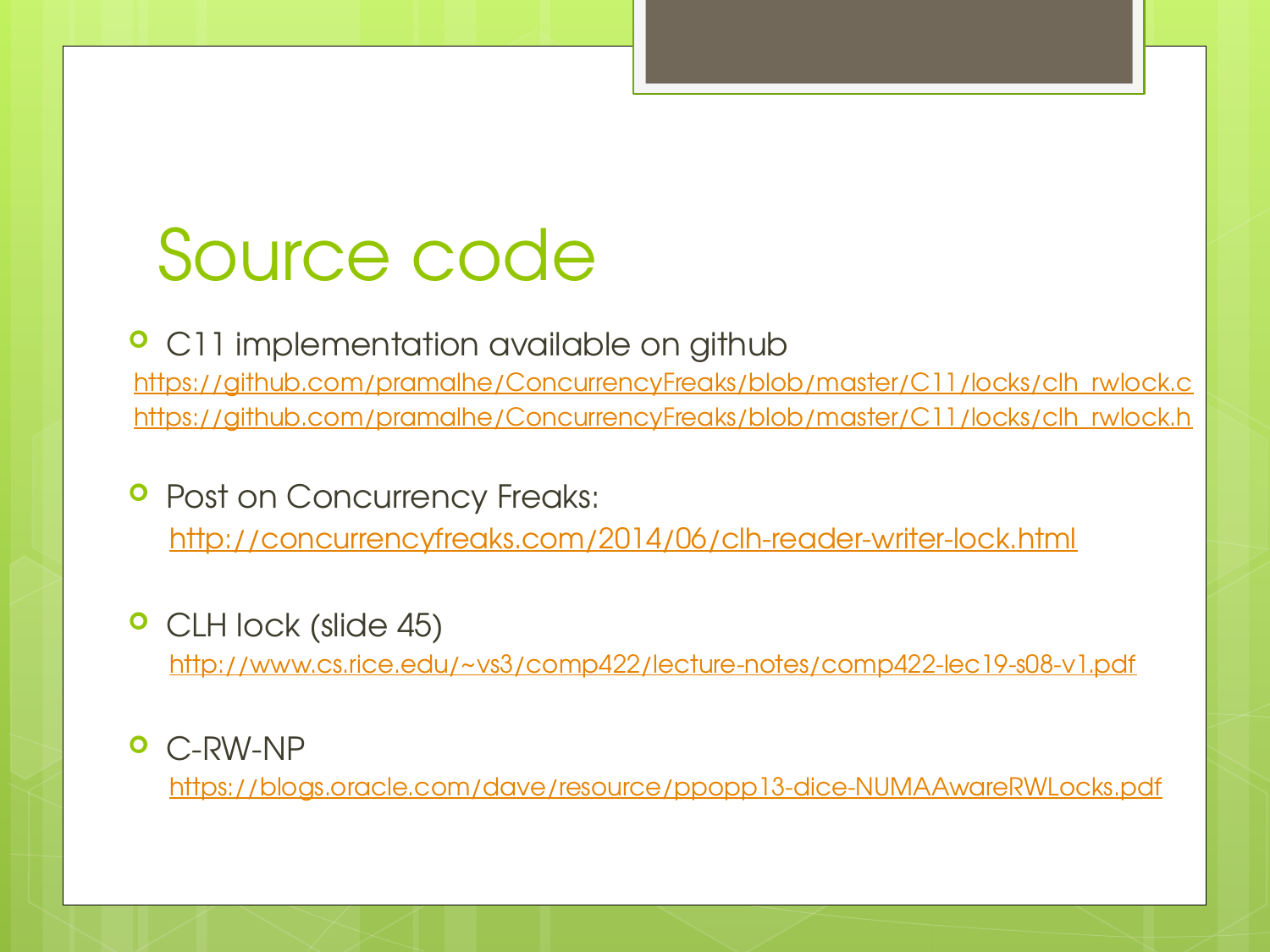

# Source code
C11 implementation available on github
https://github.com/pramalhe/ConcurrencyFreaks/blob/master/C11/locks/clh_rwlock.c
https://github.com/pramalhe/ConcurrencyFreaks/blob/master/C11/locks/clh_rwlock.h

Post on Concurrency Freaks:
http://concurrencyfreaks.com/2014/06/clh-reader-writer-lock.html

CLH lock (slide 45)
http://www.cs.rice.edu/~vs3/comp422/lecture-notes/comp422-lec19-s08-v1.pdf

C-RW-NP
https://blogs.oracle.com/dave/resource/ppopp13-dice-NUMAAwareRWLocks.pdf